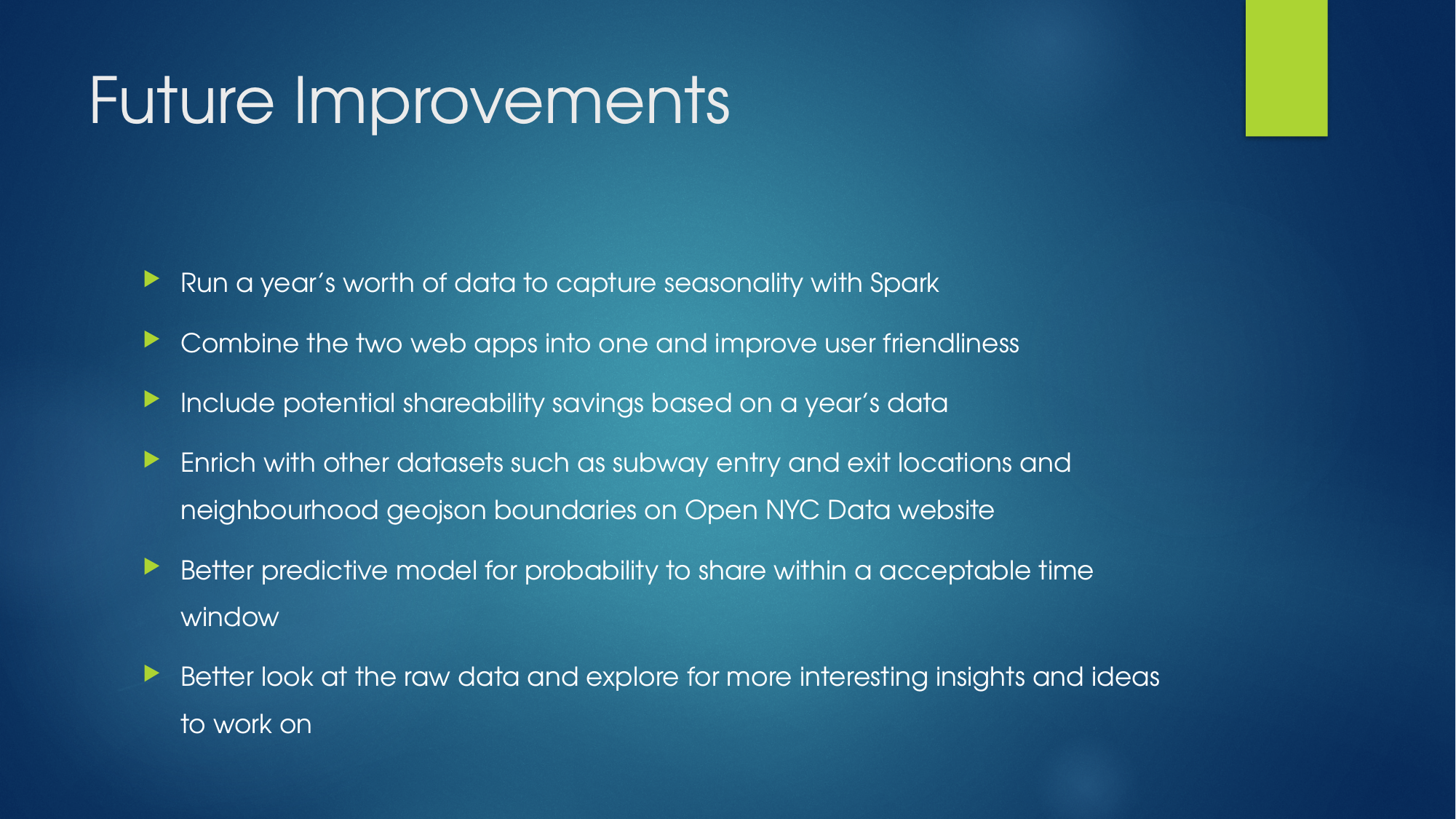

# Future Improvements
Run a year’s worth of data to capture seasonality with Spark
Combine the two web apps into one and improve user friendliness
Include potential shareability savings based on a year’s data
Enrich with other datasets such as subway entry and exit locations and neighbourhood geojson boundaries on Open NYC Data website
Better predictive model for probability to share within a acceptable time window
Better look at the raw data and explore for more interesting insights and ideas to work on